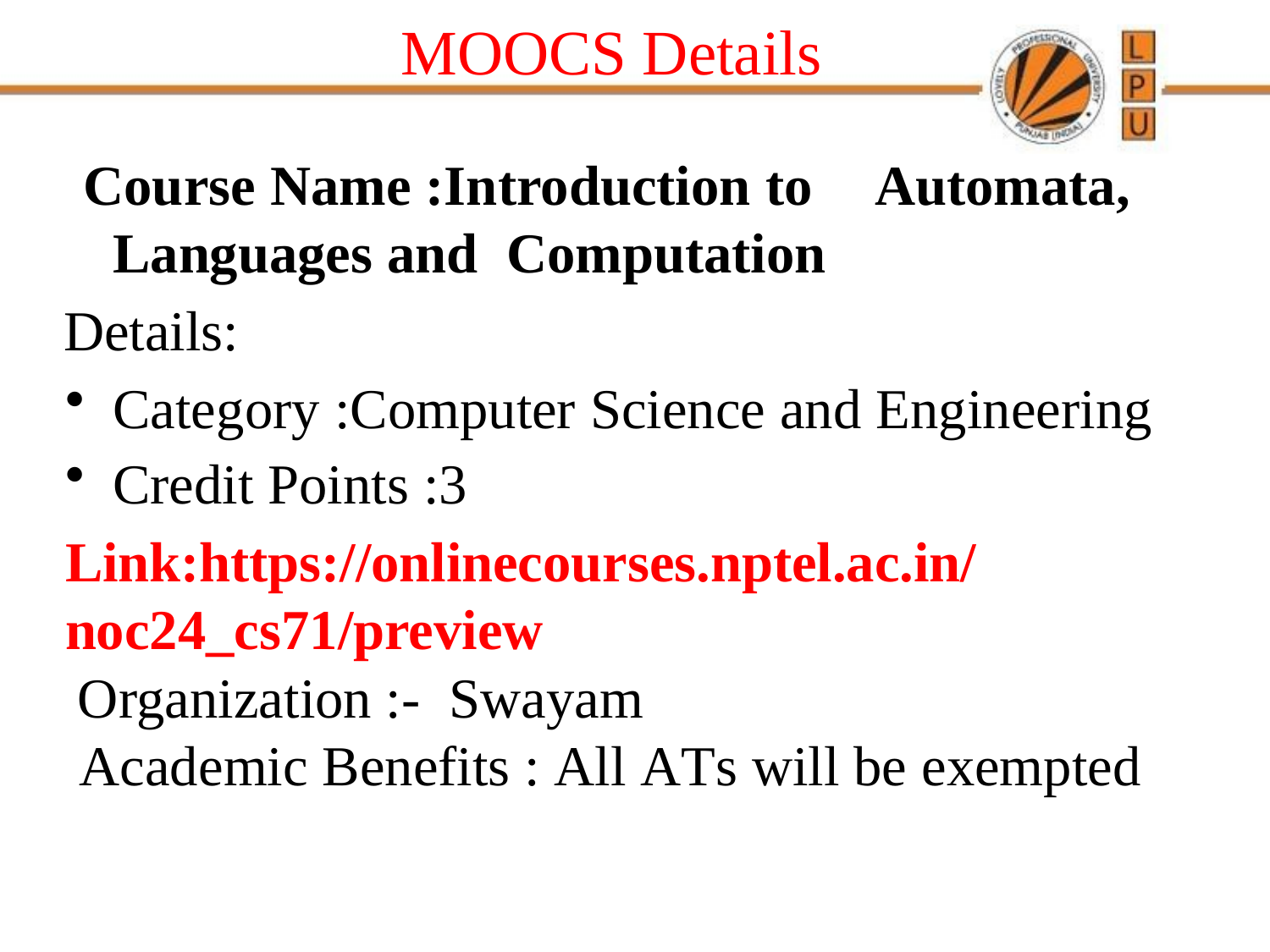

# MOOCS Details
Course Name :Introduction to	Automata, Languages and  Computation
Details:
Category :Computer Science and Engineering
Credit Points :3
Link:https://onlinecourses.nptel.ac.in/noc24_cs71/preview
 Organization :-  Swayam
 Academic Benefits : All ATs will be exempted